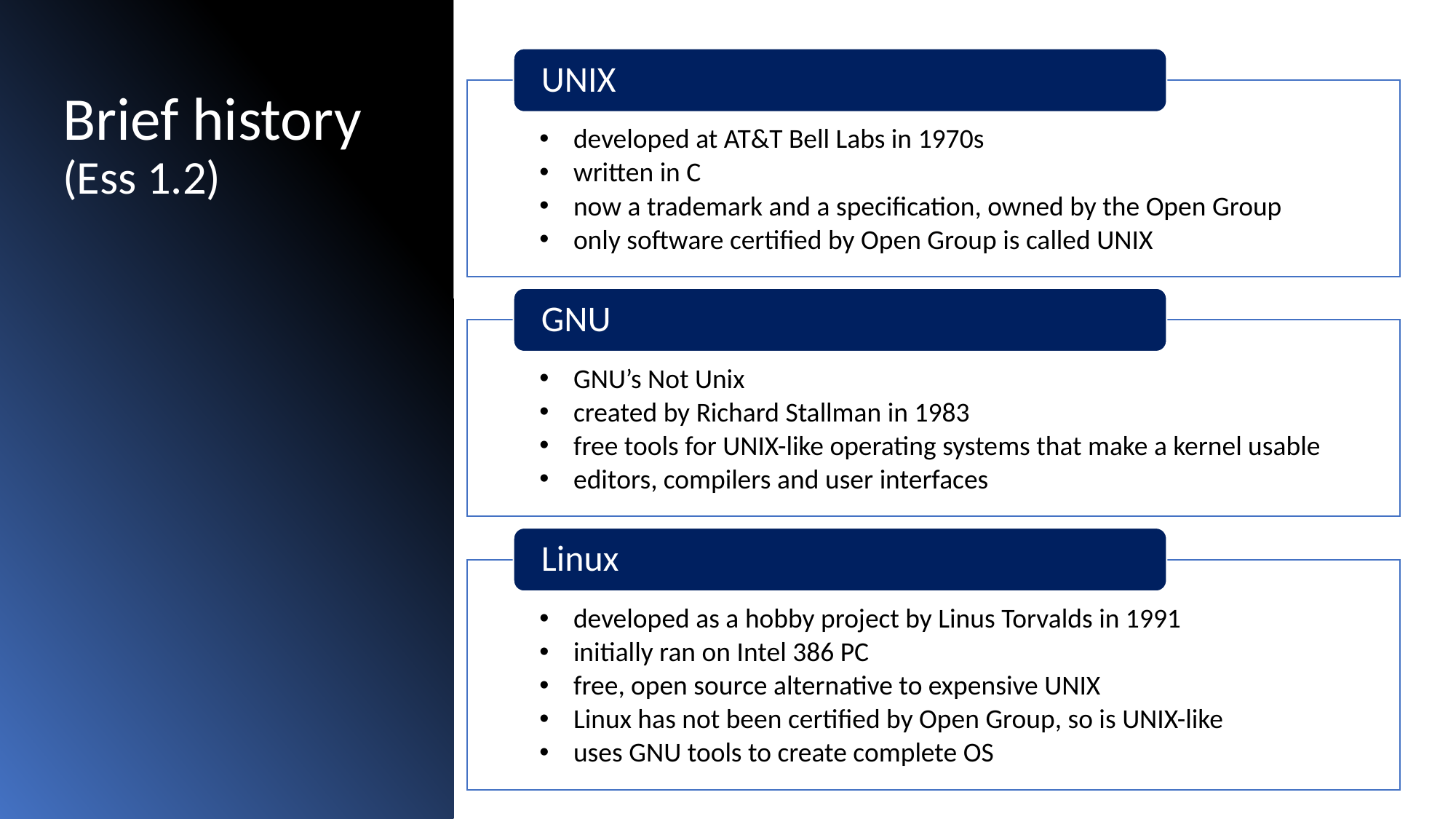

UNIX
# Brief history (Ess 1.2)
developed at AT&T Bell Labs in 1970s
written in C
now a trademark and a specification, owned by the Open Group
only software certified by Open Group is called UNIX
GNU
GNU’s Not Unix
created by Richard Stallman in 1983
free tools for UNIX-like operating systems that make a kernel usable
editors, compilers and user interfaces
Linux
developed as a hobby project by Linus Torvalds in 1991
initially ran on Intel 386 PC
free, open source alternative to expensive UNIX
Linux has not been certified by Open Group, so is UNIX-like
uses GNU tools to create complete OS